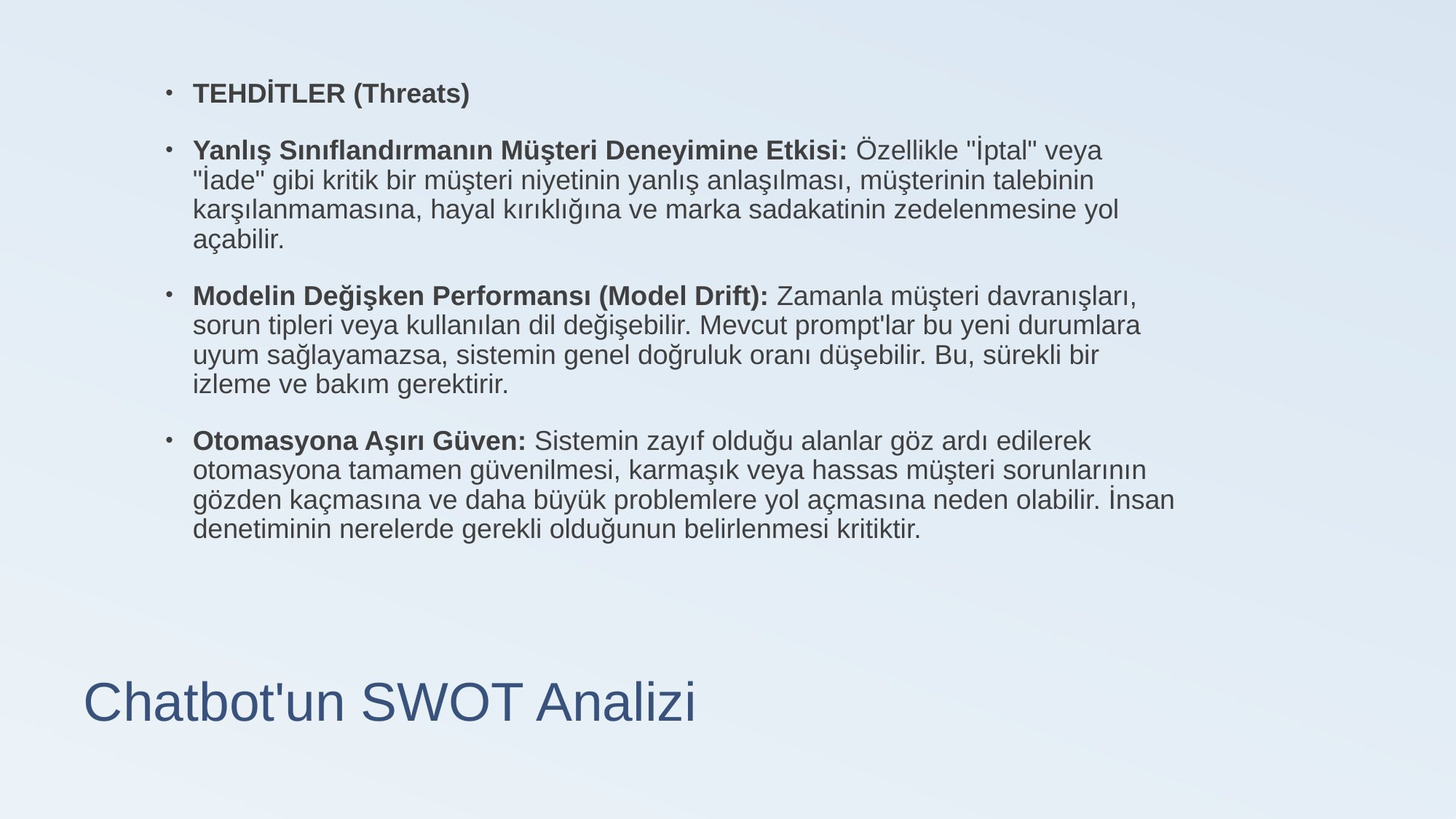

TEHDİTLER (Threats)
Yanlış Sınıflandırmanın Müşteri Deneyimine Etkisi: Özellikle "İptal" veya "İade" gibi kritik bir müşteri niyetinin yanlış anlaşılması, müşterinin talebinin karşılanmamasına, hayal kırıklığına ve marka sadakatinin zedelenmesine yol açabilir.
Modelin Değişken Performansı (Model Drift): Zamanla müşteri davranışları, sorun tipleri veya kullanılan dil değişebilir. Mevcut prompt'lar bu yeni durumlara uyum sağlayamazsa, sistemin genel doğruluk oranı düşebilir. Bu, sürekli bir izleme ve bakım gerektirir.
Otomasyona Aşırı Güven: Sistemin zayıf olduğu alanlar göz ardı edilerek otomasyona tamamen güvenilmesi, karmaşık veya hassas müşteri sorunlarının gözden kaçmasına ve daha büyük problemlere yol açmasına neden olabilir. İnsan denetiminin nerelerde gerekli olduğunun belirlenmesi kritiktir.

# Chatbot'un SWOT Analizi